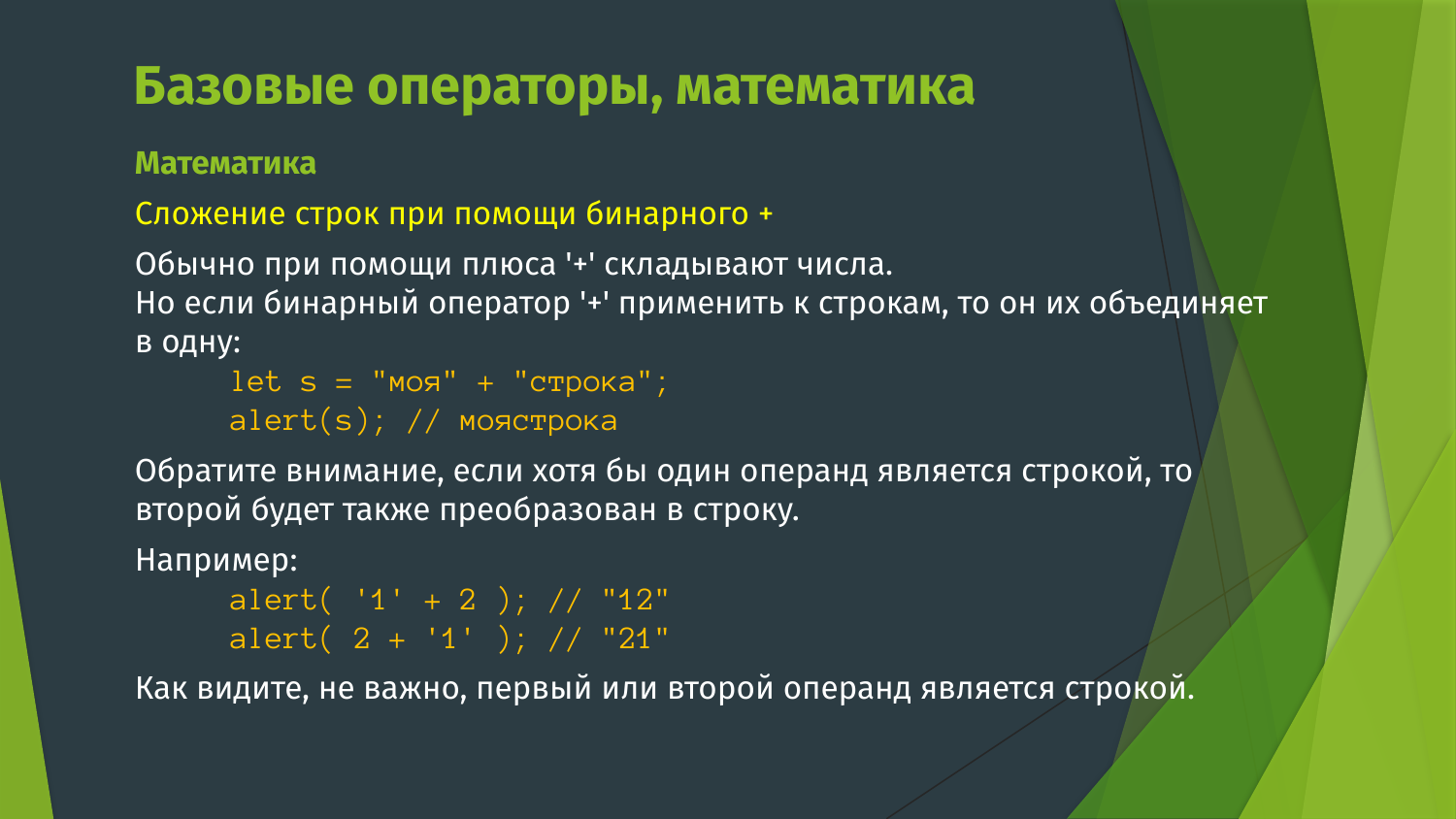

# Базовые операторы, математика
Математика
Сложение строк при помощи бинарного +
Обычно при помощи плюса '+' складывают числа.
Но если бинарный оператор '+' применить к строкам, то он их объединяет в одну:
let s = "моя" + "строка";
alert(s); // моястрока
Обратите внимание, если хотя бы один операнд является строкой, то второй будет также преобразован в строку.
Например:
alert( '1' + 2 ); // "12"
alert( 2 + '1' ); // "21"
Как видите, не важно, первый или второй операнд является строкой.